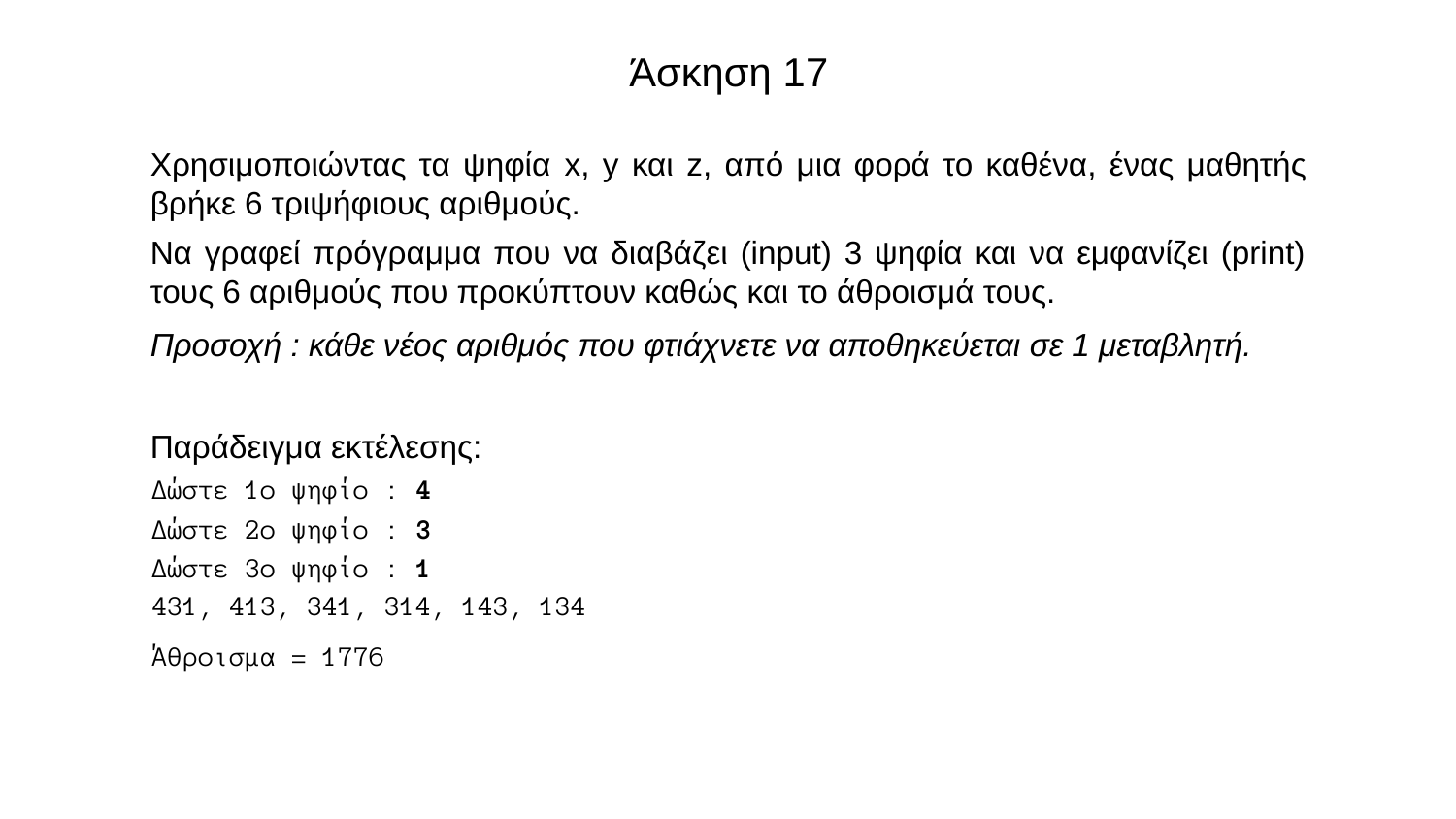

# Άσκηση 17
Χρησιμοποιώντας τα ψηφία x, y και z, από μια φορά το καθένα, ένας μαθητής βρήκε 6 τριψήφιους αριθμούς.
Να γραφεί πρόγραμμα που να διαβάζει (input) 3 ψηφία και να εμφανίζει (print) τους 6 αριθμούς που προκύπτουν καθώς και το άθροισμά τους.
Προσοχή : κάθε νέος αριθμός που φτιάχνετε να αποθηκεύεται σε 1 μεταβλητή.

Παράδειγμα εκτέλεσης:
Δώστε 1ο ψηφίo : 4
Δώστε 2ο ψηφίo : 3
Δώστε 3ο ψηφίo : 1
431, 413, 341, 314, 143, 134
Άθροισμα = 1776